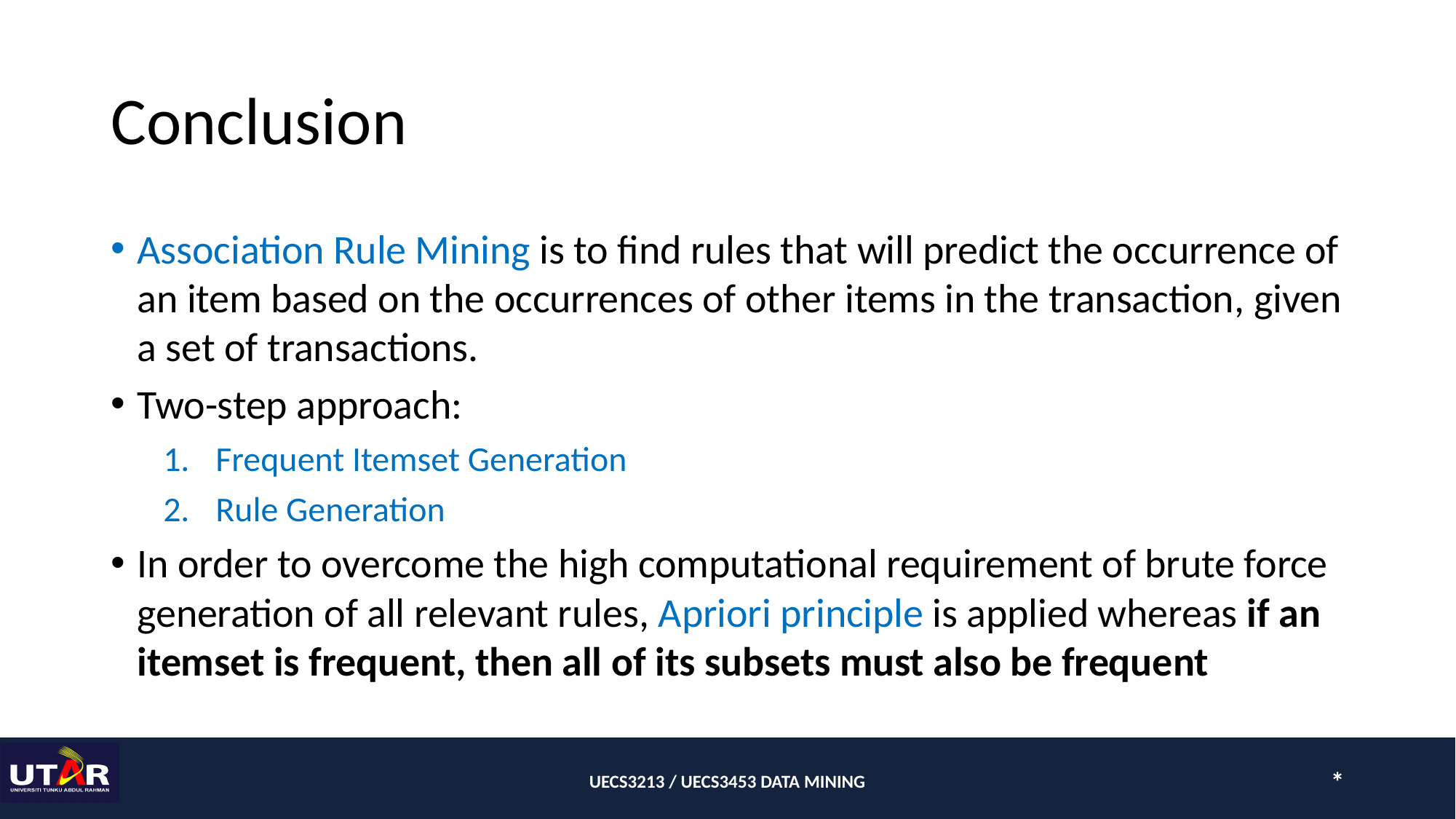

# Conclusion
Association Rule Mining is to find rules that will predict the occurrence of an item based on the occurrences of other items in the transaction, given a set of transactions.
Two-step approach:
Frequent Itemset Generation
Rule Generation
In order to overcome the high computational requirement of brute force generation of all relevant rules, Apriori principle is applied whereas if an itemset is frequent, then all of its subsets must also be frequent

UECS3213 / UECS3453 DATA MINING
*